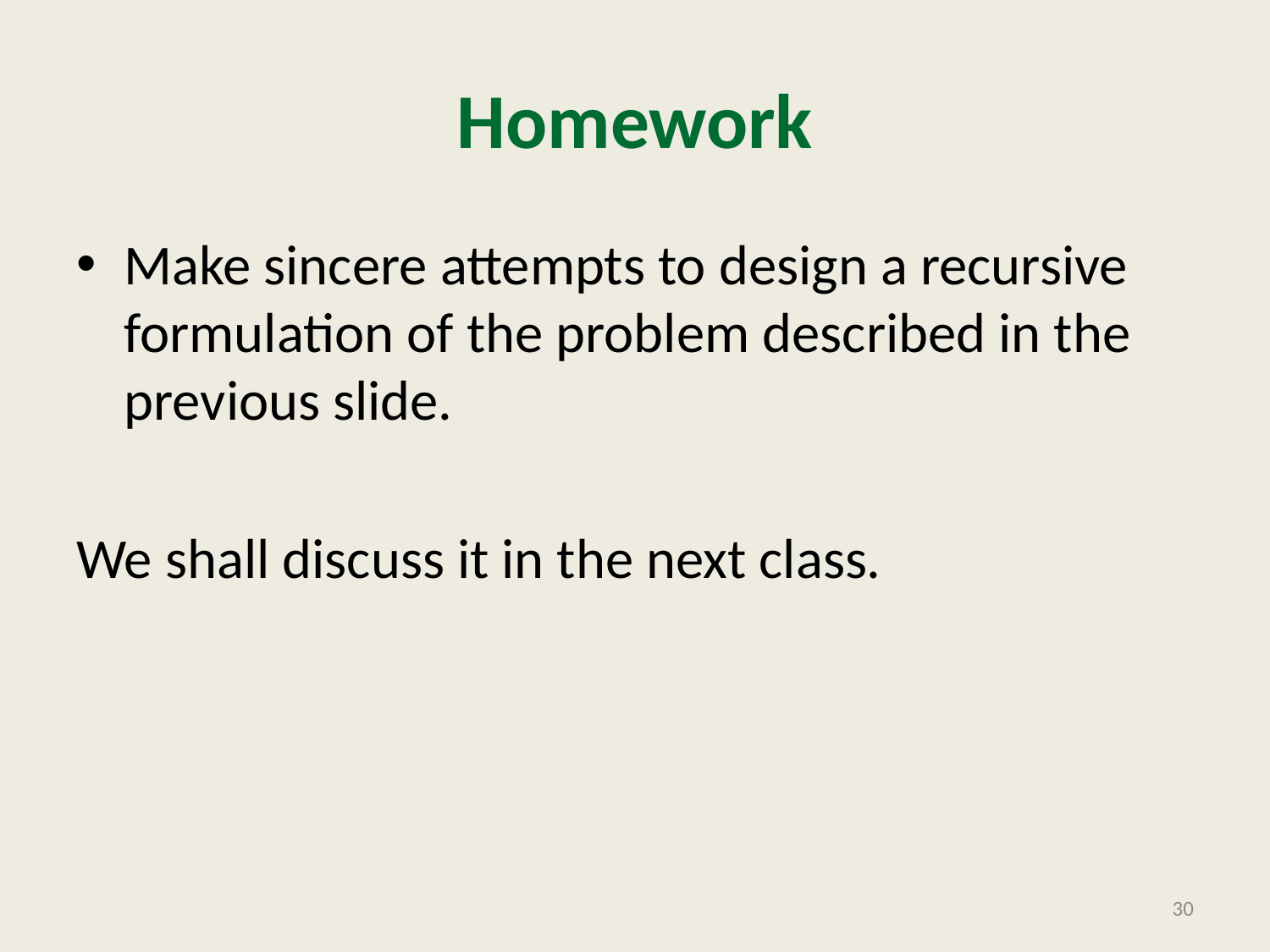

# Homework
Make sincere attempts to design a recursive formulation of the problem described in the previous slide.

We shall discuss it in the next class.
30